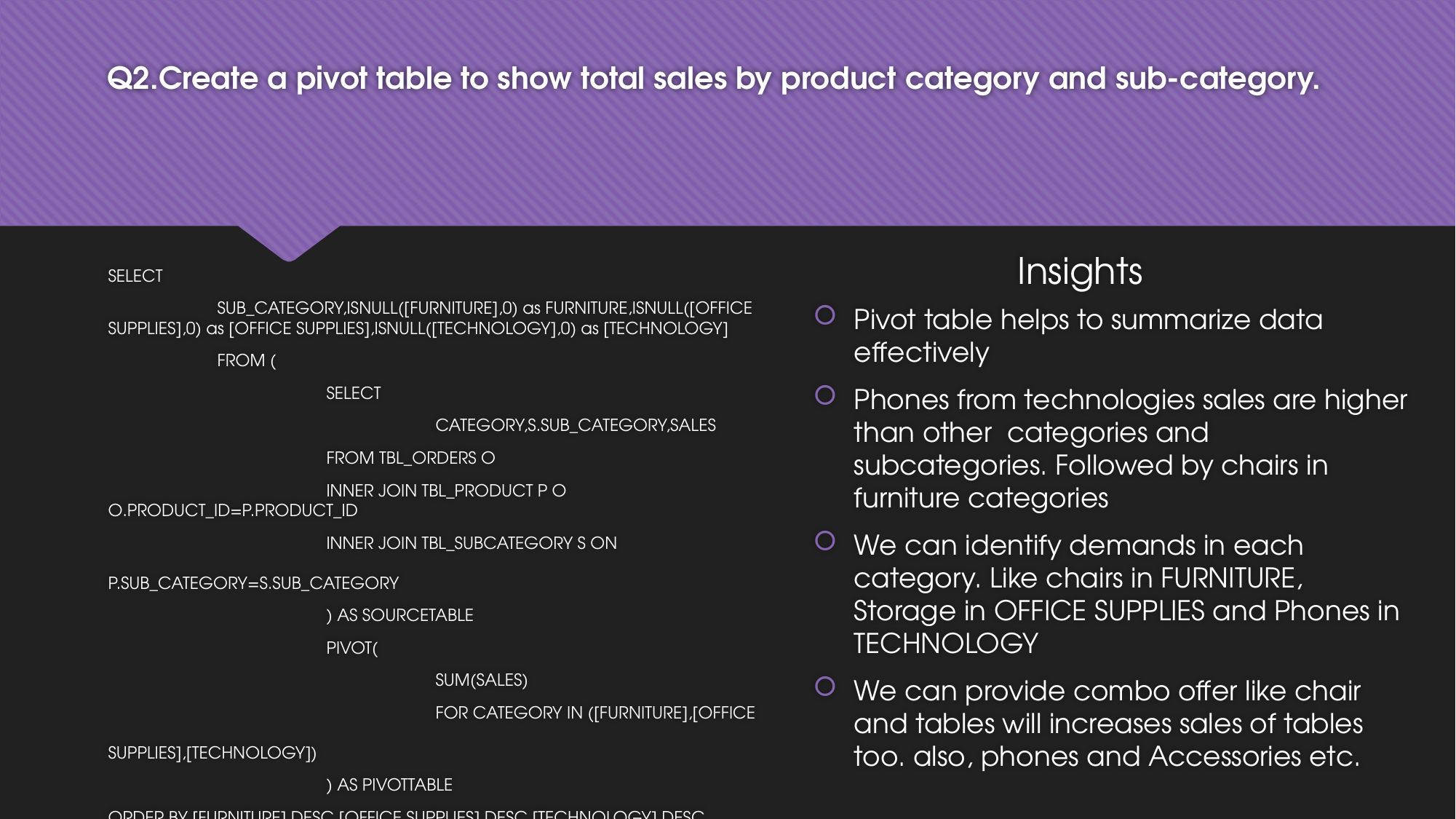

# Q2.Create a pivot table to show total sales by product category and sub-category.
Insights
SELECT
	SUB_CATEGORY,ISNULL([FURNITURE],0) as FURNITURE,ISNULL([OFFICE 	SUPPLIES],0) as [OFFICE SUPPLIES],ISNULL([TECHNOLOGY],0) as [TECHNOLOGY]
	FROM (
		SELECT
			CATEGORY,S.SUB_CATEGORY,SALES
		FROM TBL_ORDERS O
		INNER JOIN TBL_PRODUCT P O O.PRODUCT_ID=P.PRODUCT_ID
		INNER JOIN TBL_SUBCATEGORY S ON 							P.SUB_CATEGORY=S.SUB_CATEGORY
		) AS SOURCETABLE
		PIVOT(
			SUM(SALES)
			FOR CATEGORY IN ([FURNITURE],[OFFICE 							SUPPLIES],[TECHNOLOGY])
		) AS PIVOTTABLE
ORDER BY [FURNITURE] DESC,[OFFICE SUPPLIES] DESC,[TECHNOLOGY] DESC
Pivot table helps to summarize data effectively
Phones from technologies sales are higher than other  categories and subcategories. Followed by chairs in furniture categories
We can identify demands in each category. Like chairs in FURNITURE, Storage in OFFICE SUPPLIES and Phones in TECHNOLOGY
We can provide combo offer like chair and tables will increases sales of tables too. also, phones and Accessories etc.